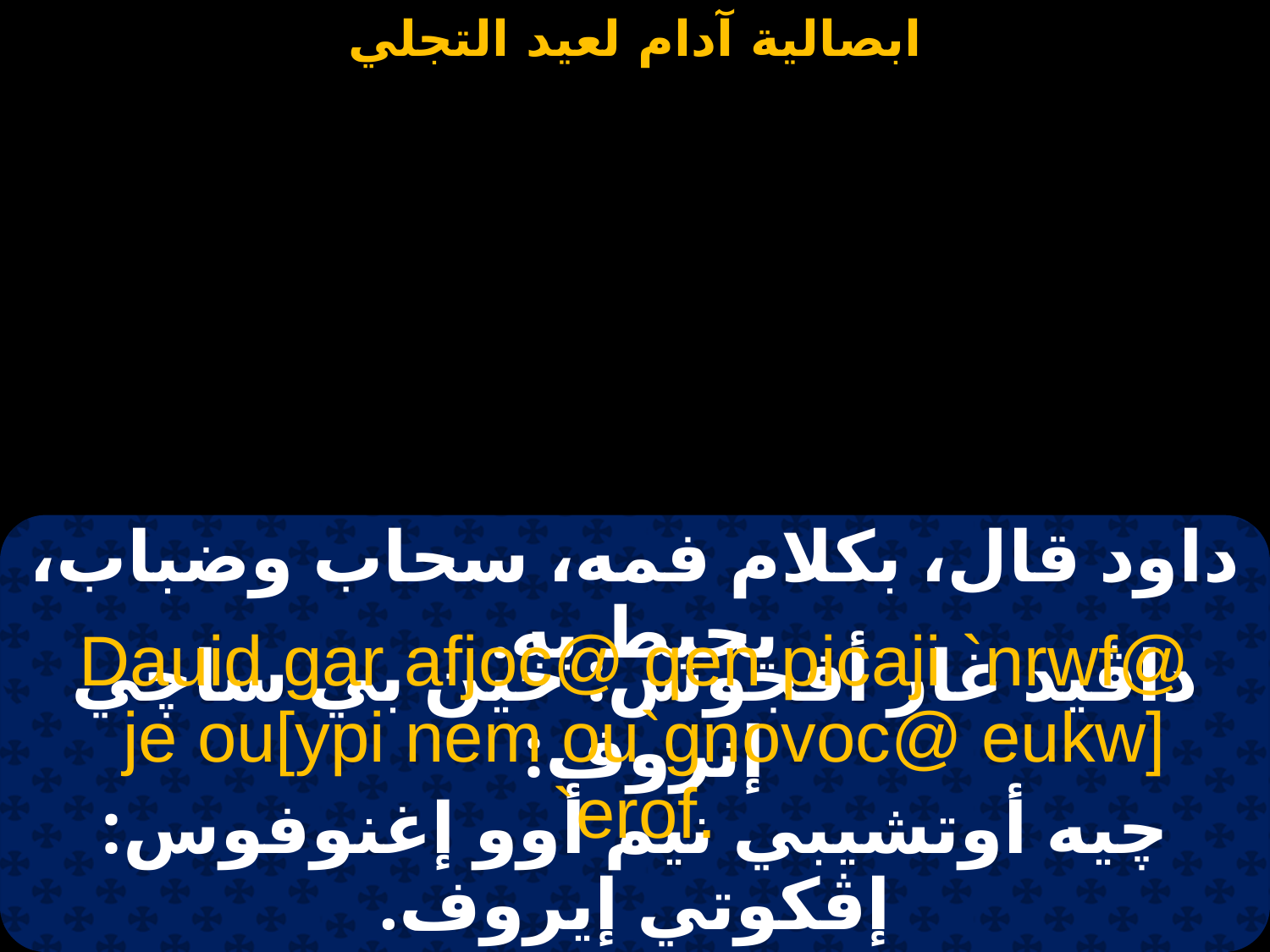

#
داود قال، بكلام فمه، سحاب وضباب، يحيط به.
Dauid gar afjoc@ qen picaji `nrwf@
 je ou[ypi nem ou`gnovoc@ eukw] `erof.
داڤيد غار أفجوس: خين بي ساچي إنروف:
چيه أوتشيبي نيم أوو إغنوفوس: إڤكوتي إيروف.